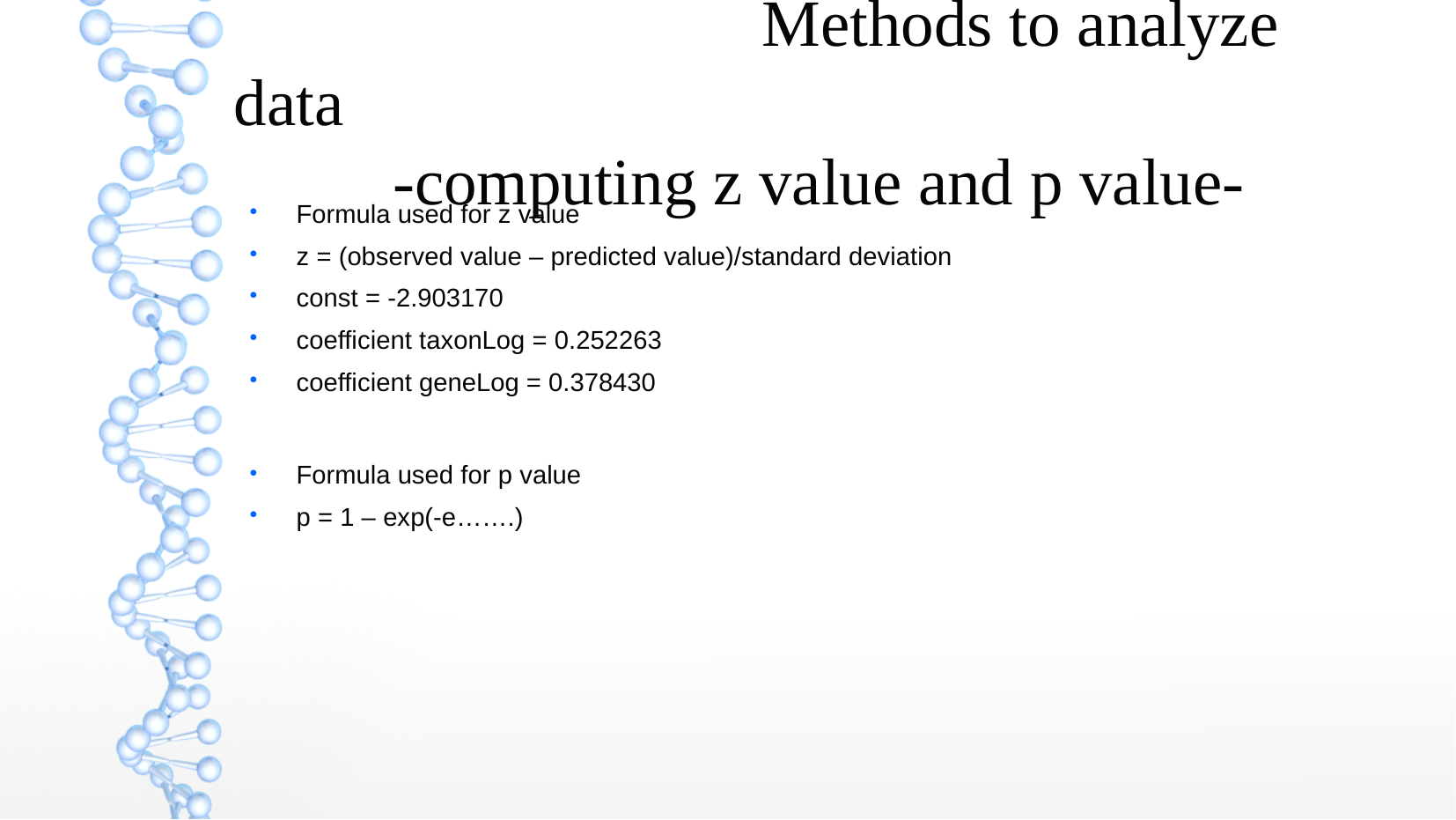

Methods to analyze data
-computing z value and p value-
Formula used for z value
z = (observed value – predicted value)/standard deviation
const = -2.903170
coefficient taxonLog = 0.252263
coefficient geneLog = 0.378430

Formula used for p value
p = 1 – exp(-e…….)